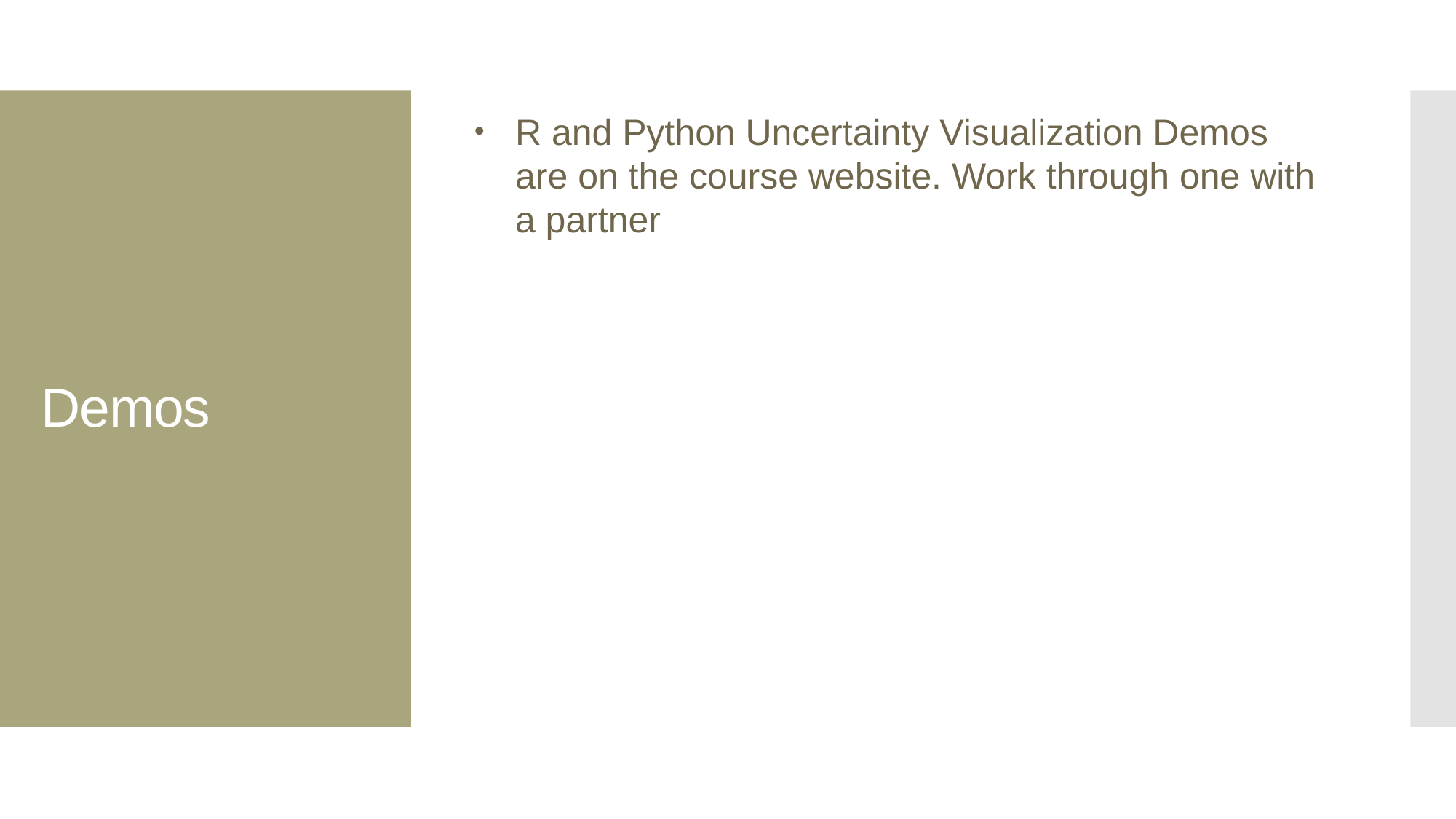

R and Python Uncertainty Visualization Demos are on the course website. Work through one with a partner

# Demos